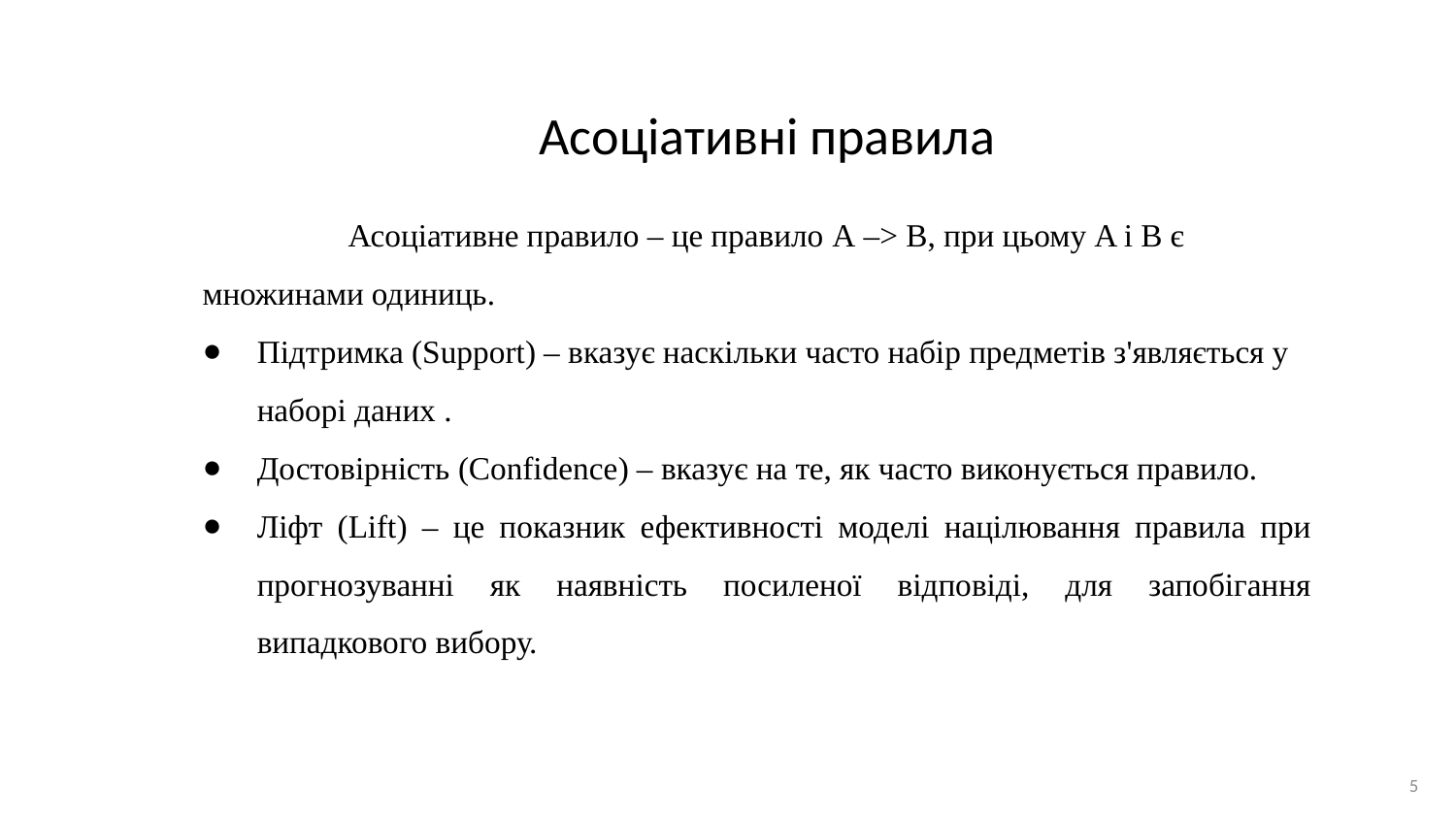

# Асоціативні правила
	Асоціативне правило – це правило A –> B, при цьому A і B є множинами одиниць.
Підтримка (Support) – вказує наскільки часто набір предметів з'являється у наборі даних .
Достовірність (Confidence) – вказує на те, як часто виконується правило.
Ліфт (Lift) – це показник ефективності моделі націлювання правила при прогнозуванні як наявність посиленої відповіді, для запобігання випадкового вибору.
5